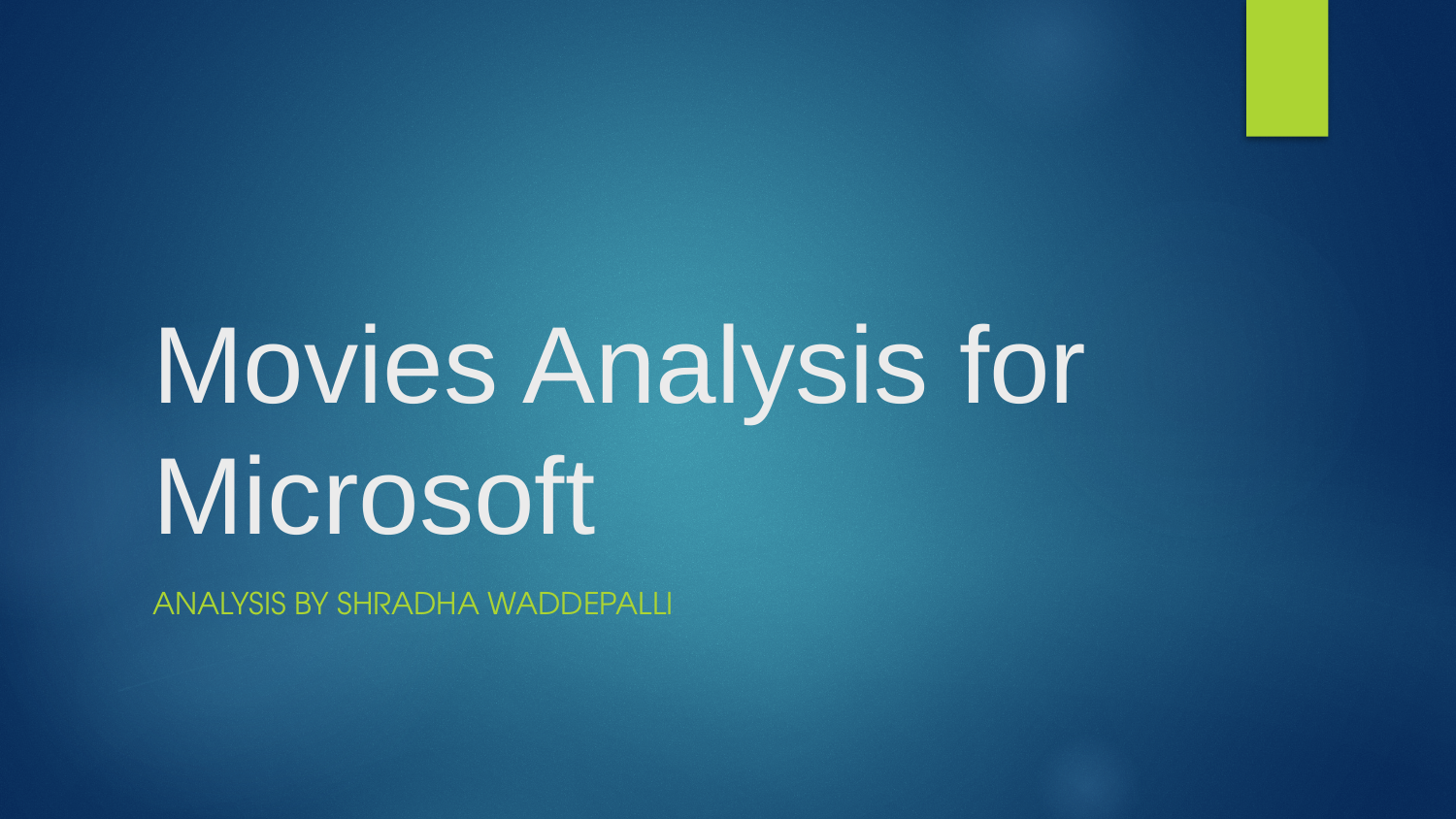

# Movies Analysis for Microsoft
Analysis by shradha waddepalli